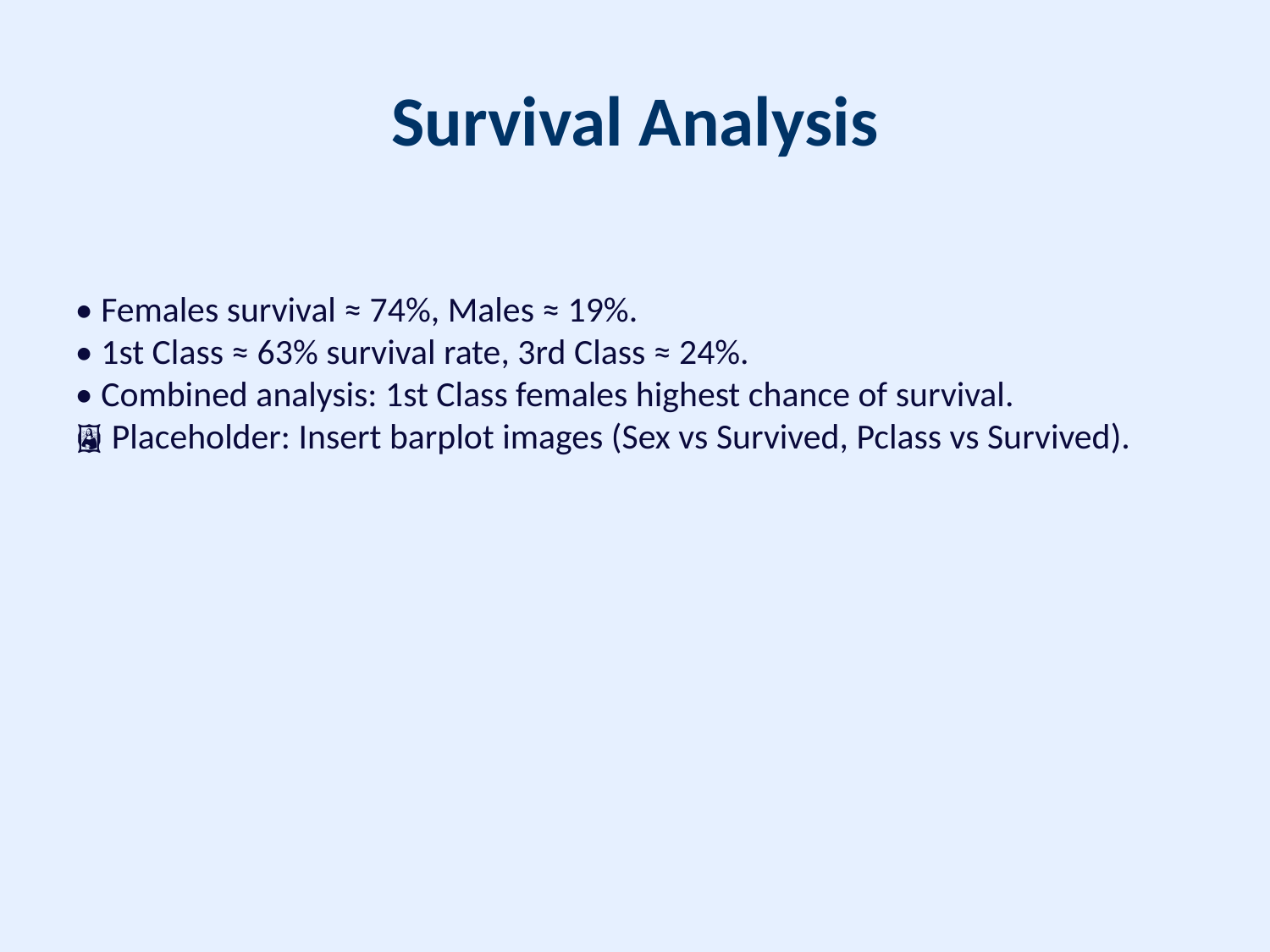

# Survival Analysis

• Females survival ≈ 74%, Males ≈ 19%.
• 1st Class ≈ 63% survival rate, 3rd Class ≈ 24%.
• Combined analysis: 1st Class females highest chance of survival.
🖼️ Placeholder: Insert barplot images (Sex vs Survived, Pclass vs Survived).